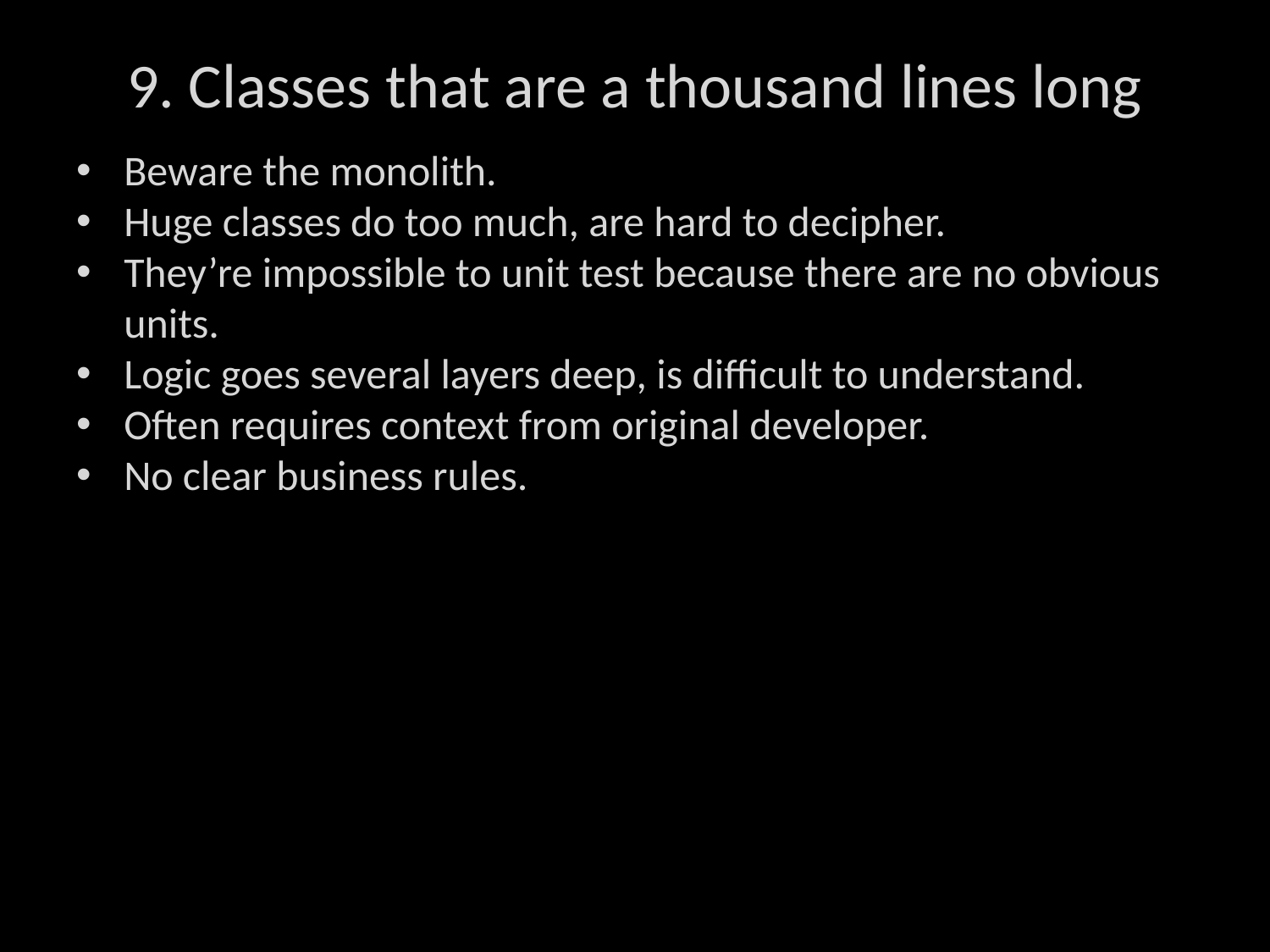

# 9. Classes that are a thousand lines long
Beware the monolith.
Huge classes do too much, are hard to decipher.
They’re impossible to unit test because there are no obvious units.
Logic goes several layers deep, is difficult to understand.
Often requires context from original developer.
No clear business rules.